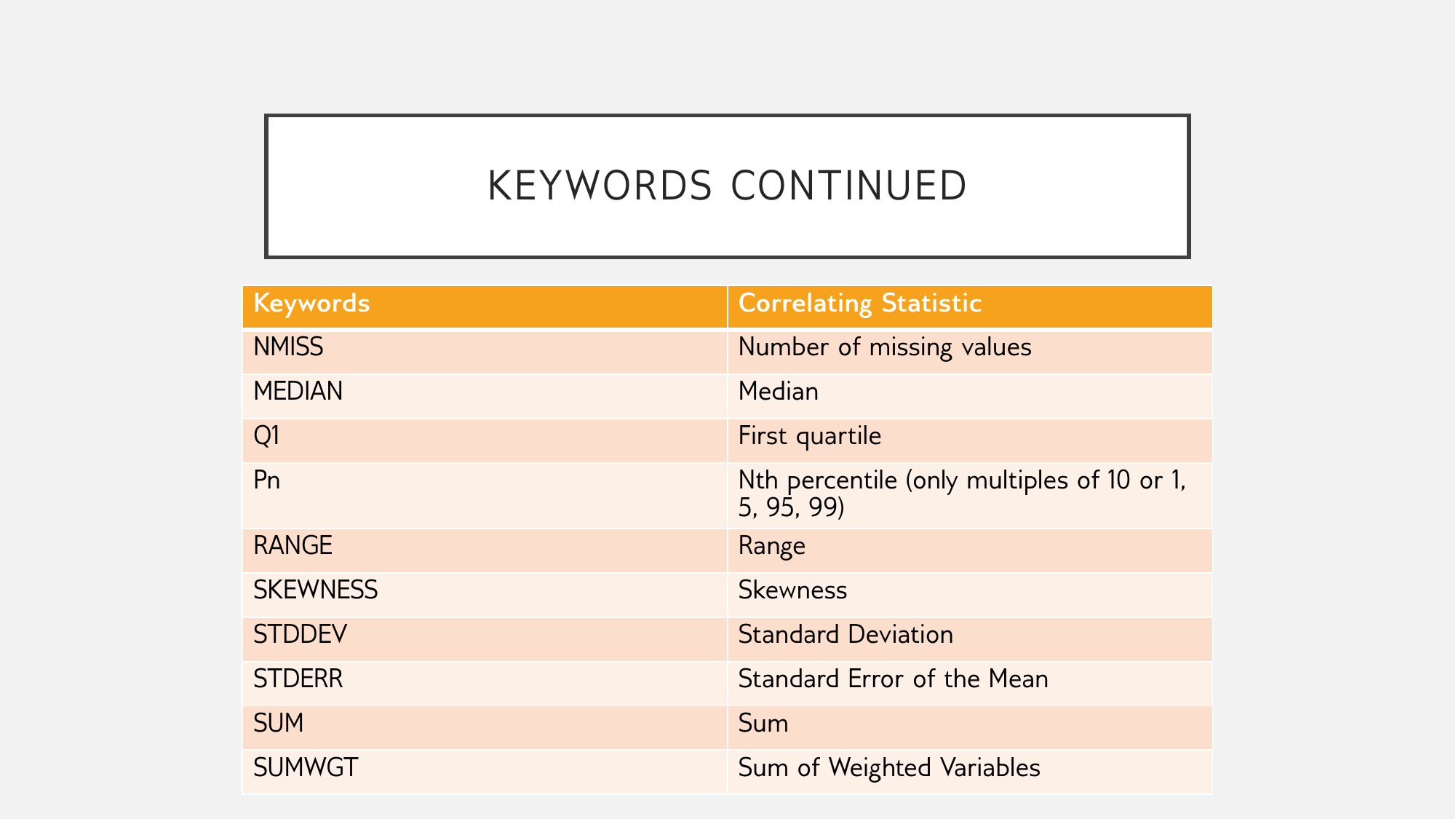

# Keywords Continued
keyword
Correlating statistic
| Keywords | Correlating Statistic |
| --- | --- |
| NMISS | Number of missing values |
| MEDIAN | Median |
| Q1 | First quartile |
| Pn | Nth percentile (only multiples of 10 or 1, 5, 95, 99) |
| RANGE | Range |
| SKEWNESS | Skewness |
| STDDEV | Standard Deviation |
| STDERR | Standard Error of the Mean |
| SUM | Sum |
| SUMWGT | Sum of Weighted Variables |